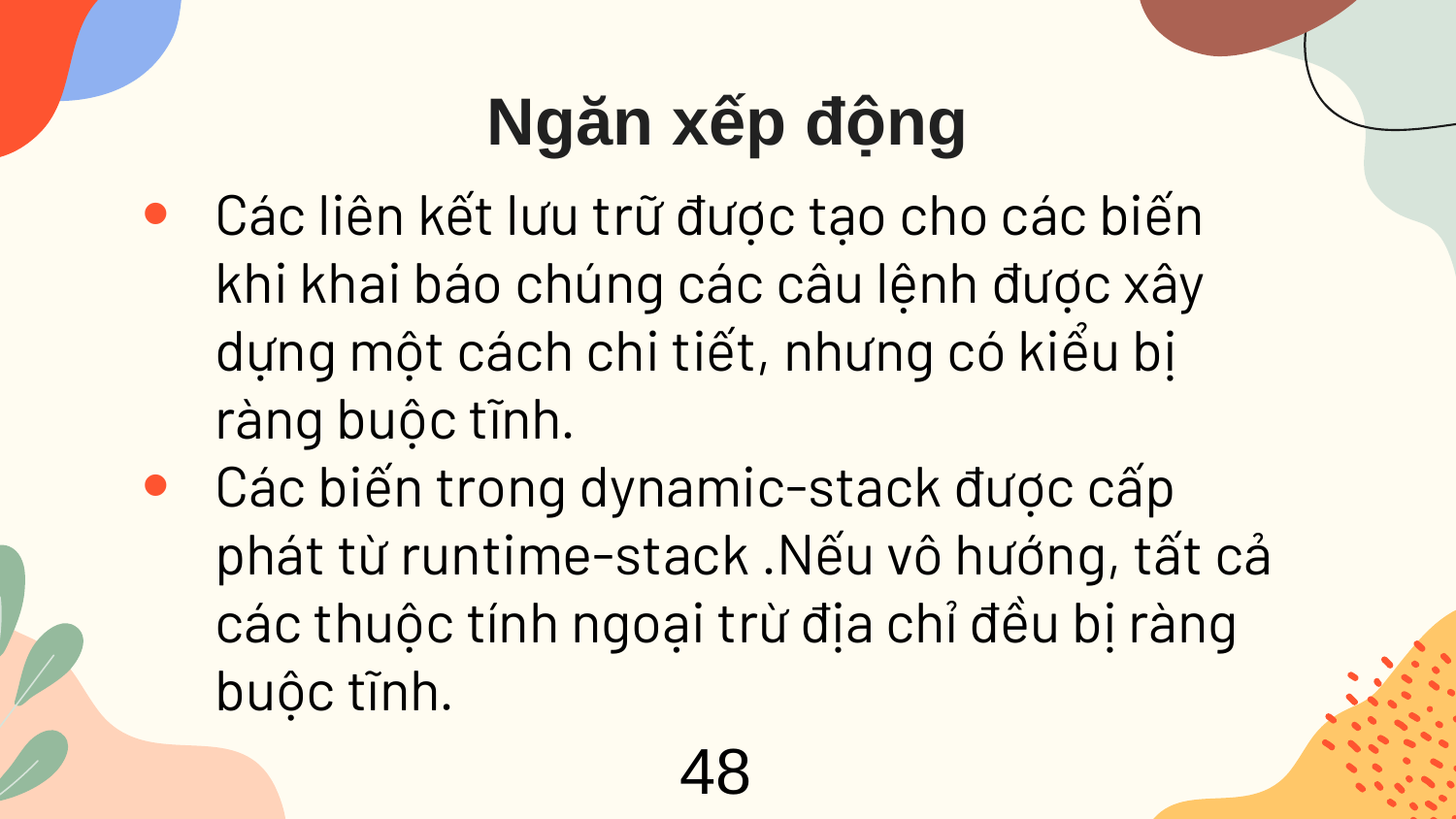

# Ngăn xếp động
Các liên kết lưu trữ được tạo cho các biến khi khai báo chúng các câu lệnh được xây dựng một cách chi tiết, nhưng có kiểu bị ràng buộc tĩnh.
Các biến trong dynamic-stack được cấp phát từ runtime-stack .Nếu vô hướng, tất cả các thuộc tính ngoại trừ địa chỉ đều bị ràng buộc tĩnh.

48